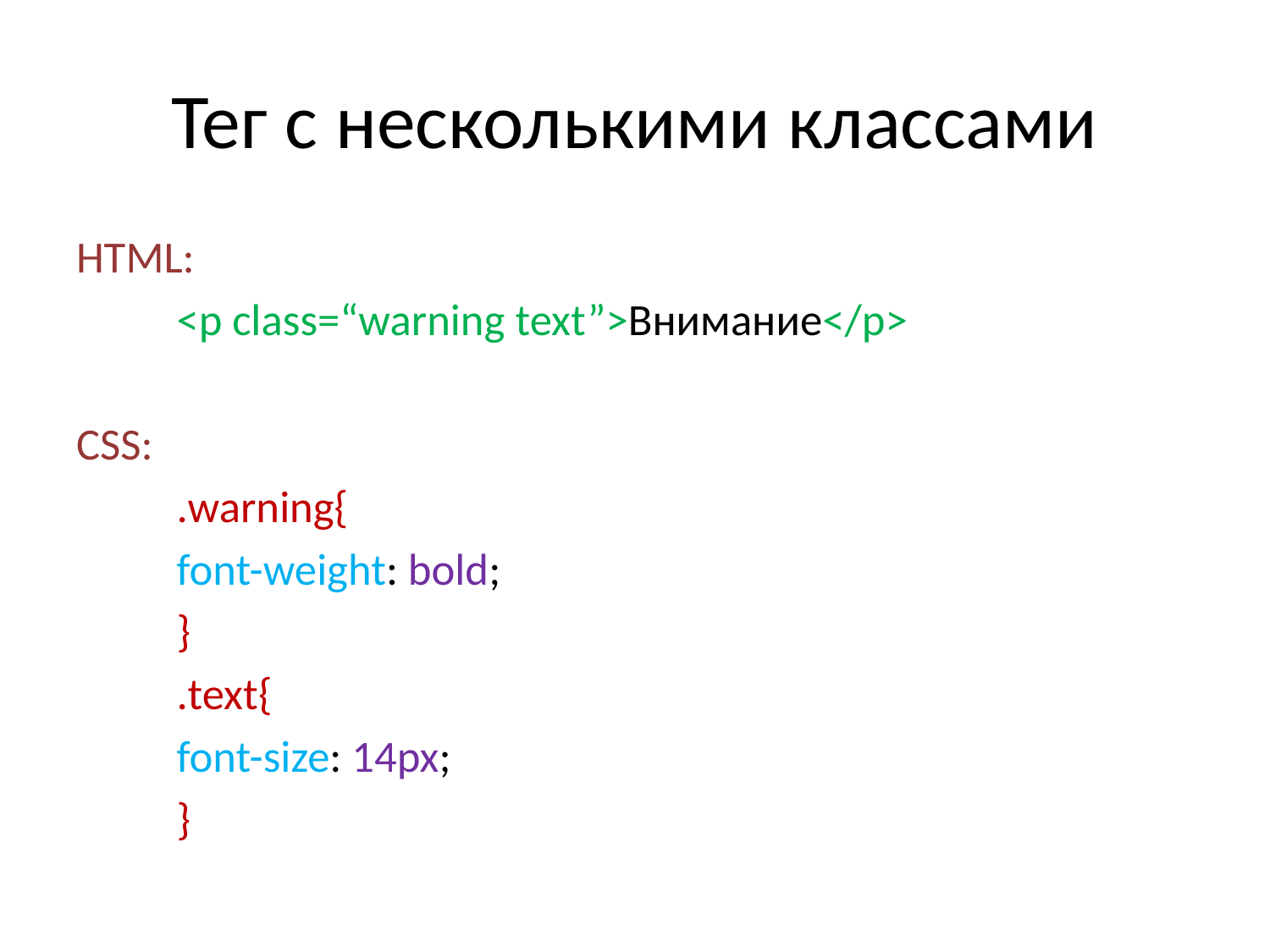

# Тег с несколькими классами
HTML:
	<p class=“warning text”>Внимание</p>

CSS:
	.warning{
		font-weight: bold;
		}
	.text{
		font-size: 14px;
		}